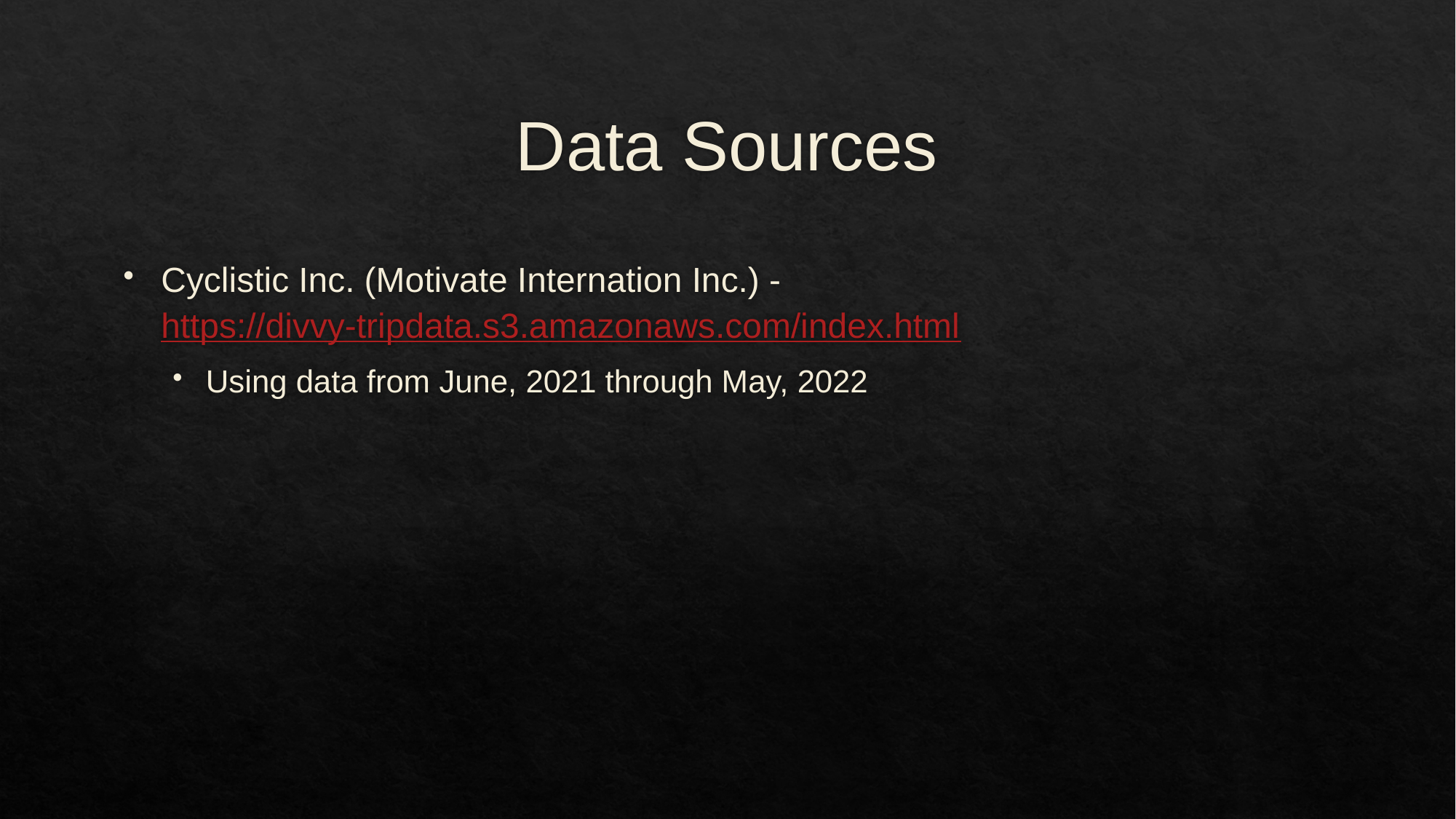

# Data Sources
Cyclistic Inc. (Motivate Internation Inc.) - https://divvy-tripdata.s3.amazonaws.com/index.html
Using data from June, 2021 through May, 2022